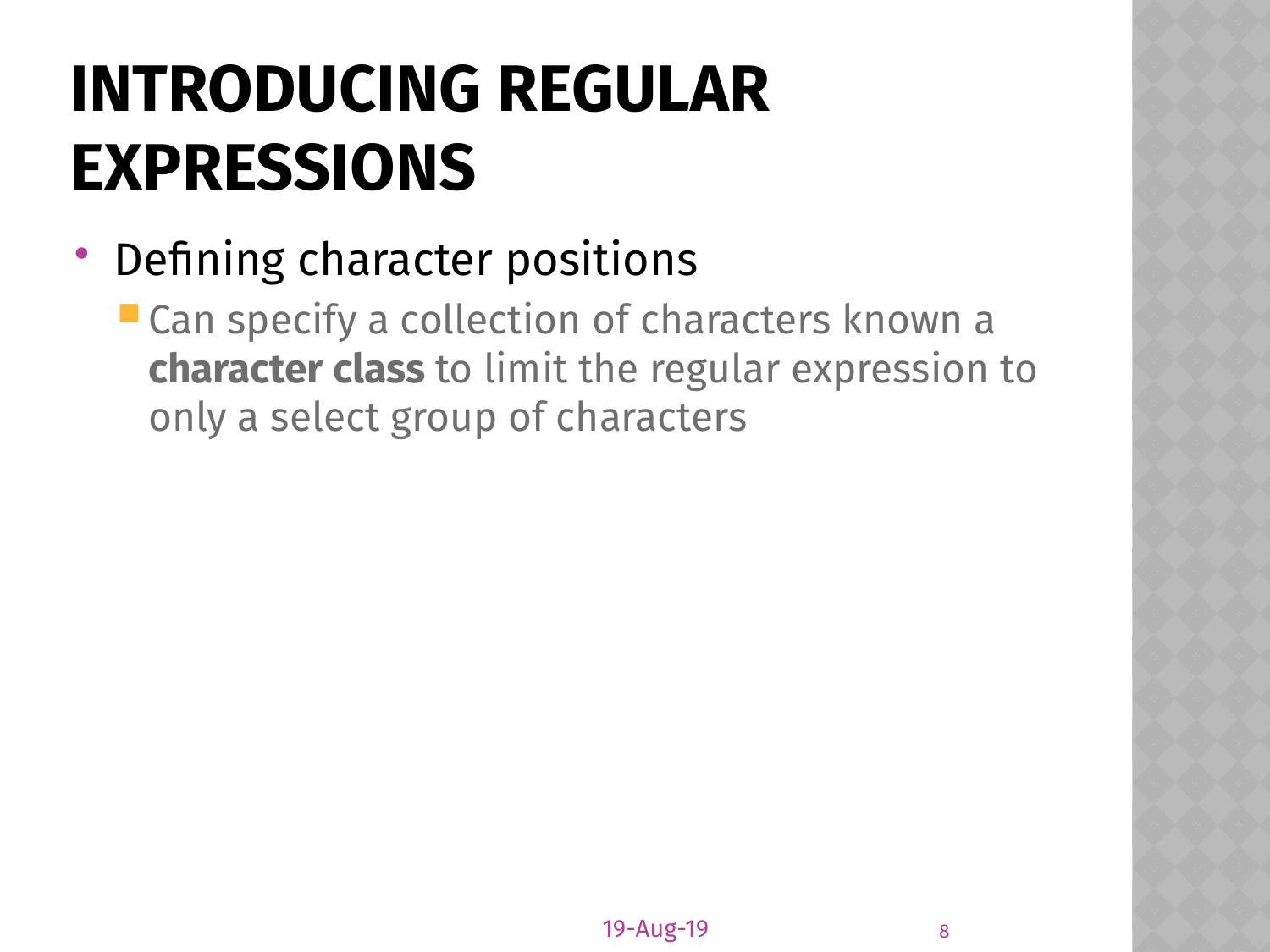

# Introducing Regular Expressions
Defining character positions
Can specify a collection of characters known a character class to limit the regular expression to only a select group of characters
8
19-Aug-19